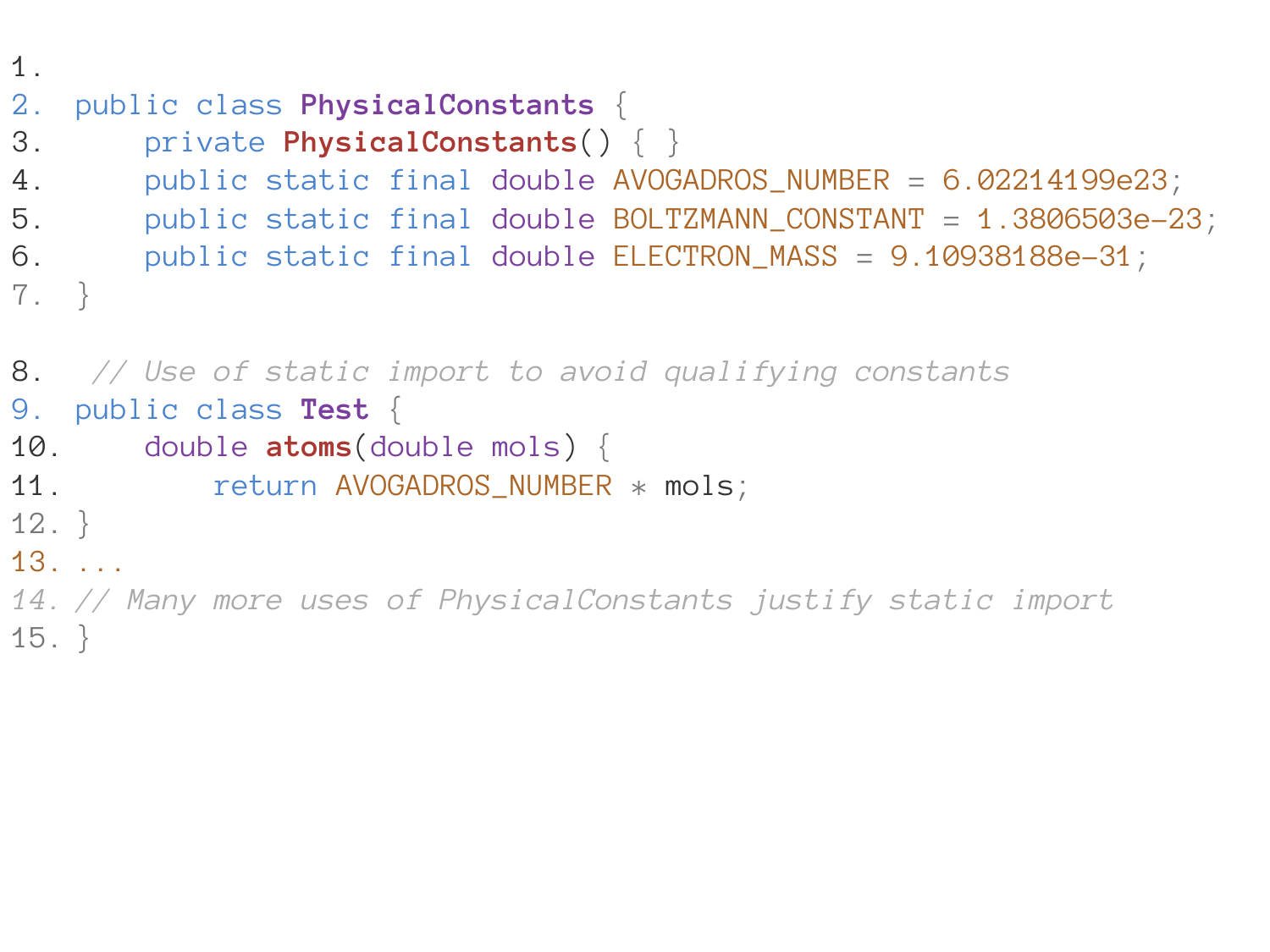

public class PhysicalConstants {
    private PhysicalConstants() { }
    public static final double AVOGADROS_NUMBER = 6.02214199e23;
    public static final double BOLTZMANN_CONSTANT = 1.3806503e-23;
    public static final double ELECTRON_MASS = 9.10938188e-31;
}

 // Use of static import to avoid qualifying constants
public class Test {
    double atoms(double mols) {
        return AVOGADROS_NUMBER * mols;
}
...
// Many more uses of PhysicalConstants justify static import
}